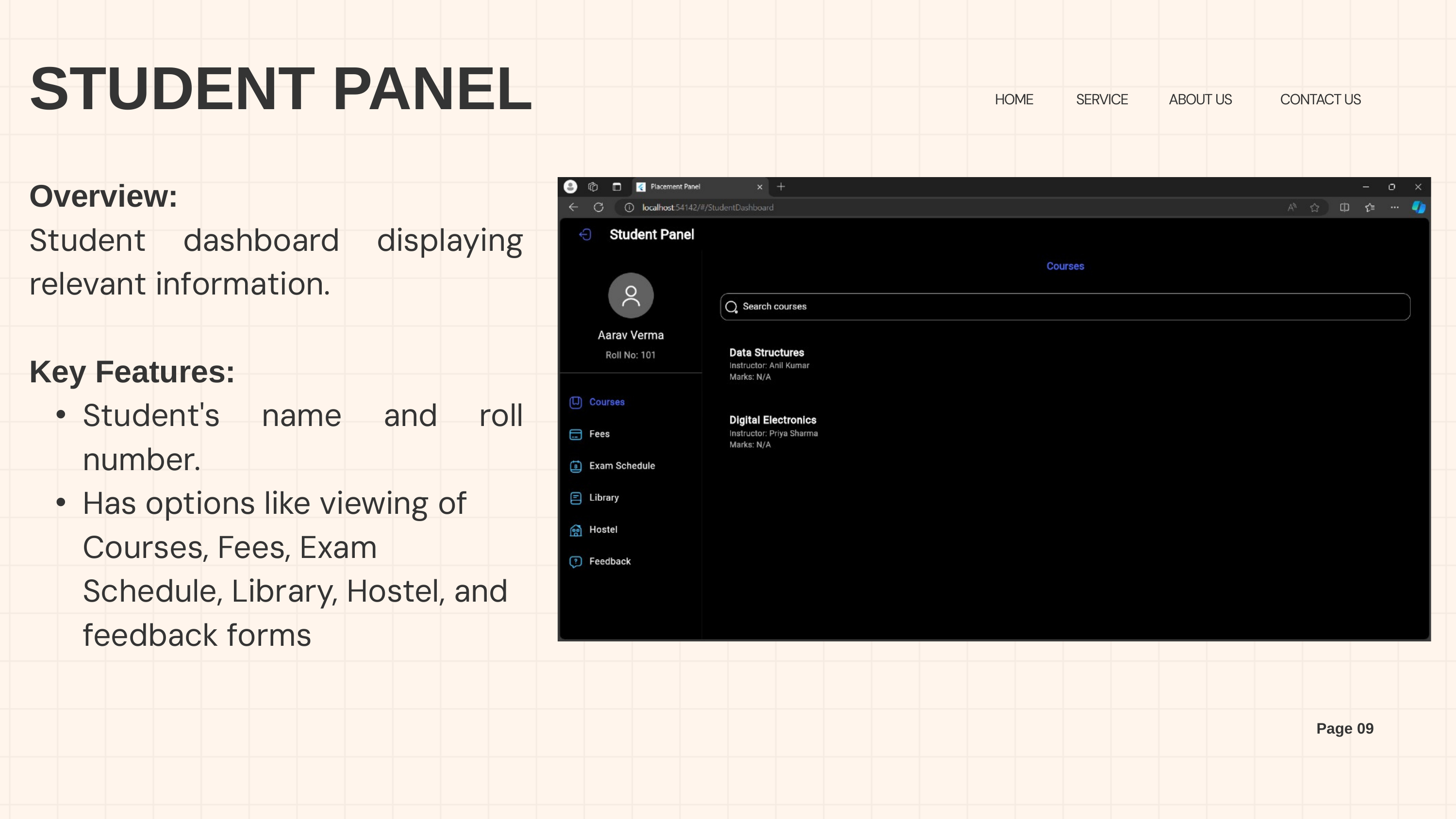

STUDENT PANEL
HOME
SERVICE
ABOUT US
CONTACT US
Overview:
Student dashboard displaying relevant information.

Key Features:
Student's name and roll number.
Has options like viewing of Courses, Fees, Exam Schedule, Library, Hostel, and feedback forms

Page 09